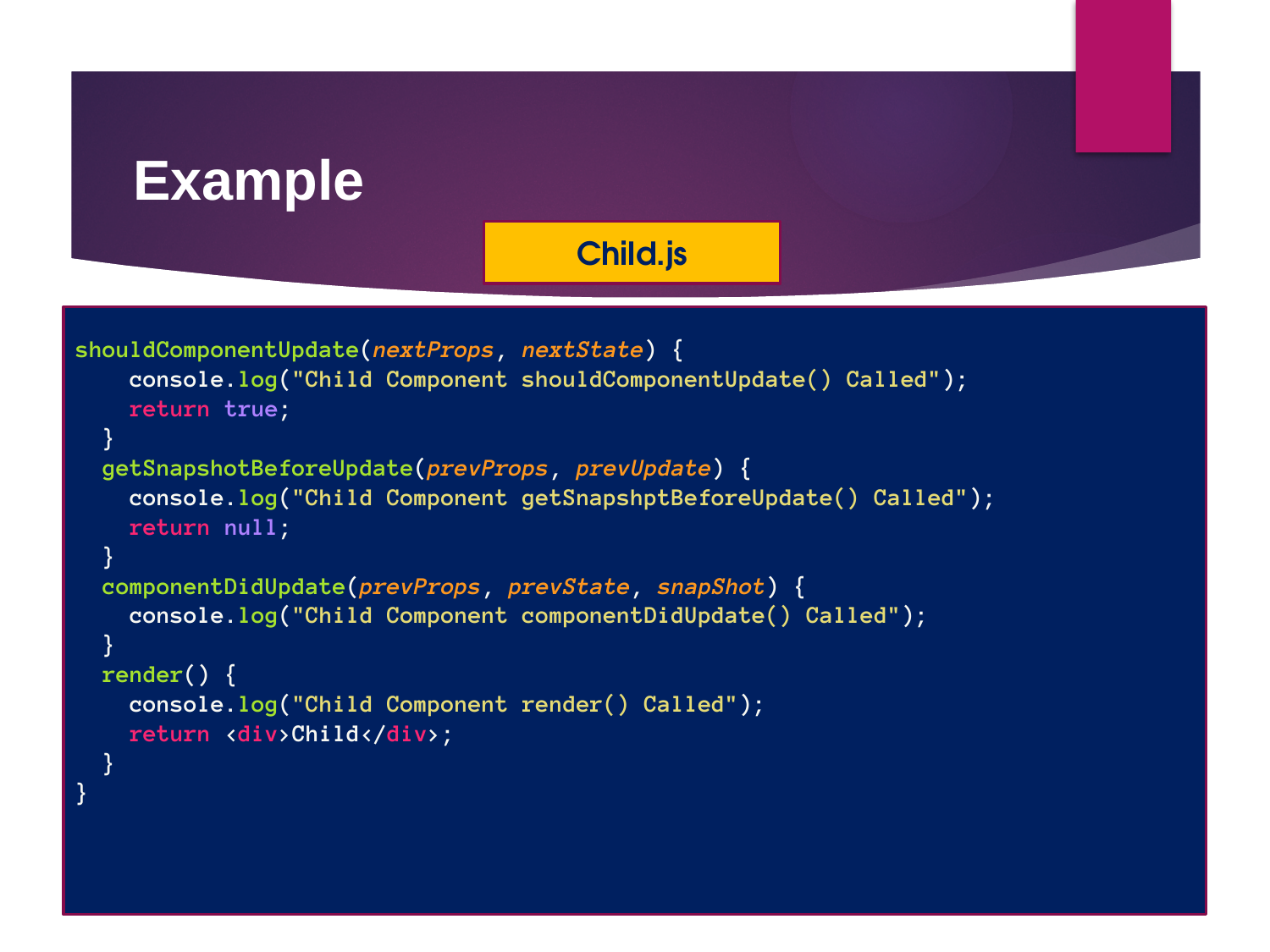

#
Example
Child.js
shouldComponentUpdate(nextProps, nextState) {
    console.log("Child Component shouldComponentUpdate() Called");
    return true;
  }
  getSnapshotBeforeUpdate(prevProps, prevUpdate) {
    console.log("Child Component getSnapshptBeforeUpdate() Called");
    return null;
  }
  componentDidUpdate(prevProps, prevState, snapShot) {
    console.log("Child Component componentDidUpdate() Called");
  }
  render() {
    console.log("Child Component render() Called");
    return <div>Child</div>;
  }
}